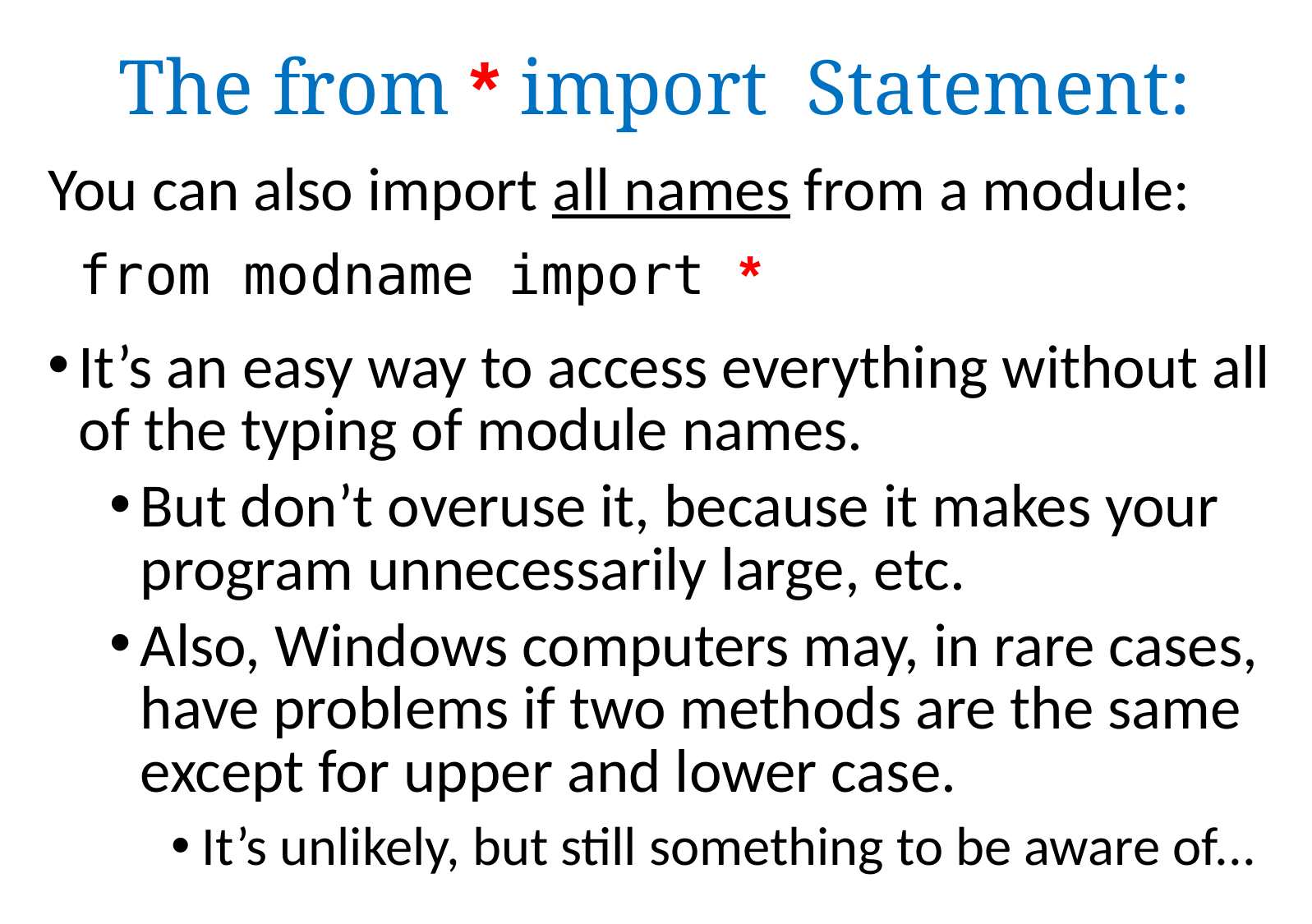

The from * import  Statement:
You can also import all names from a module:
	from modname import *
It’s an easy way to access everything without all of the typing of module names.
But don’t overuse it, because it makes your program unnecessarily large, etc.
Also, Windows computers may, in rare cases, have problems if two methods are the same except for upper and lower case.
It’s unlikely, but still something to be aware of...